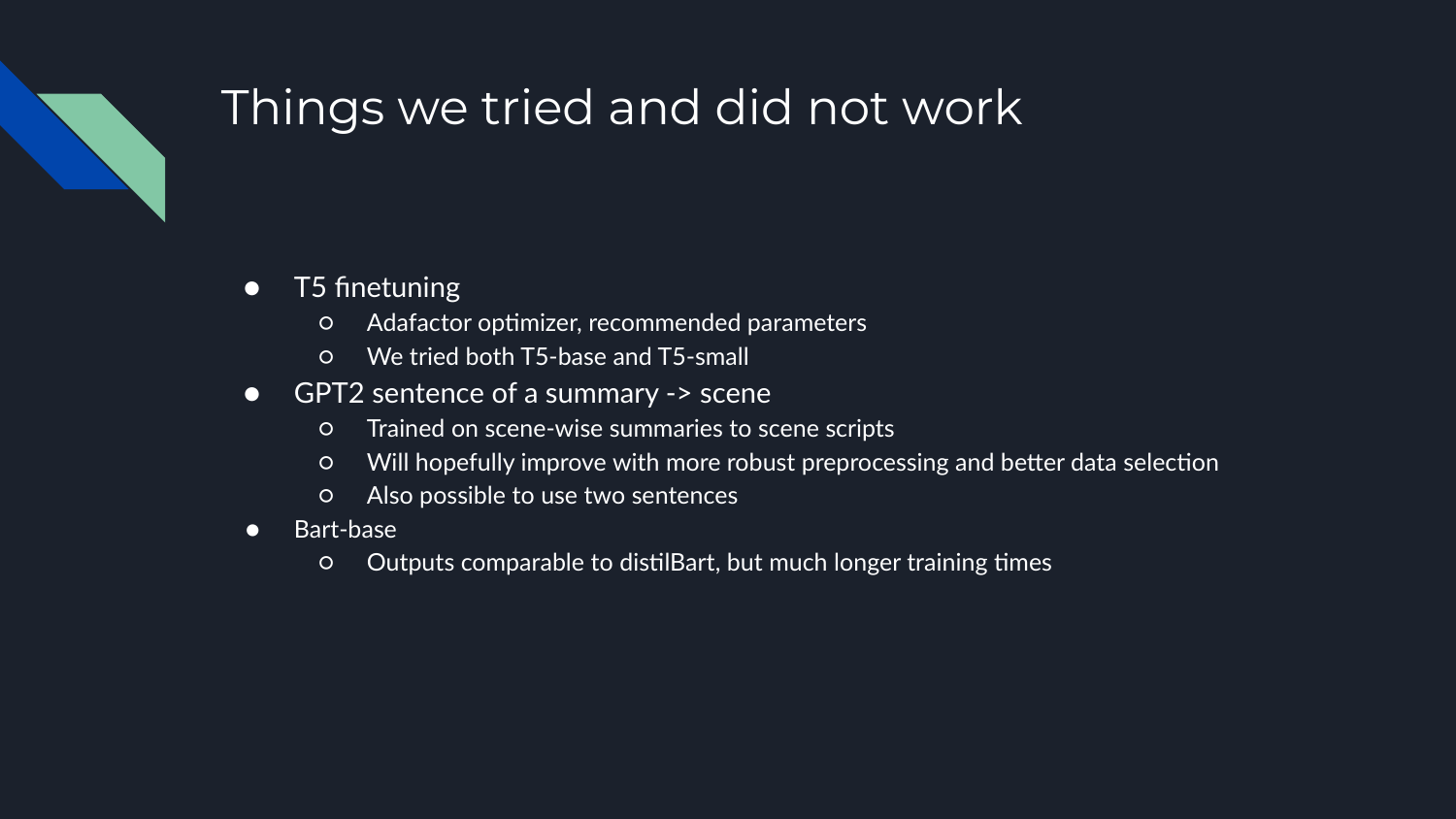

# Things we tried and did not work
T5 finetuning
Adafactor optimizer, recommended parameters
We tried both T5-base and T5-small
GPT2 sentence of a summary -> scene
Trained on scene-wise summaries to scene scripts
Will hopefully improve with more robust preprocessing and better data selection
Also possible to use two sentences
Bart-base
Outputs comparable to distilBart, but much longer training times